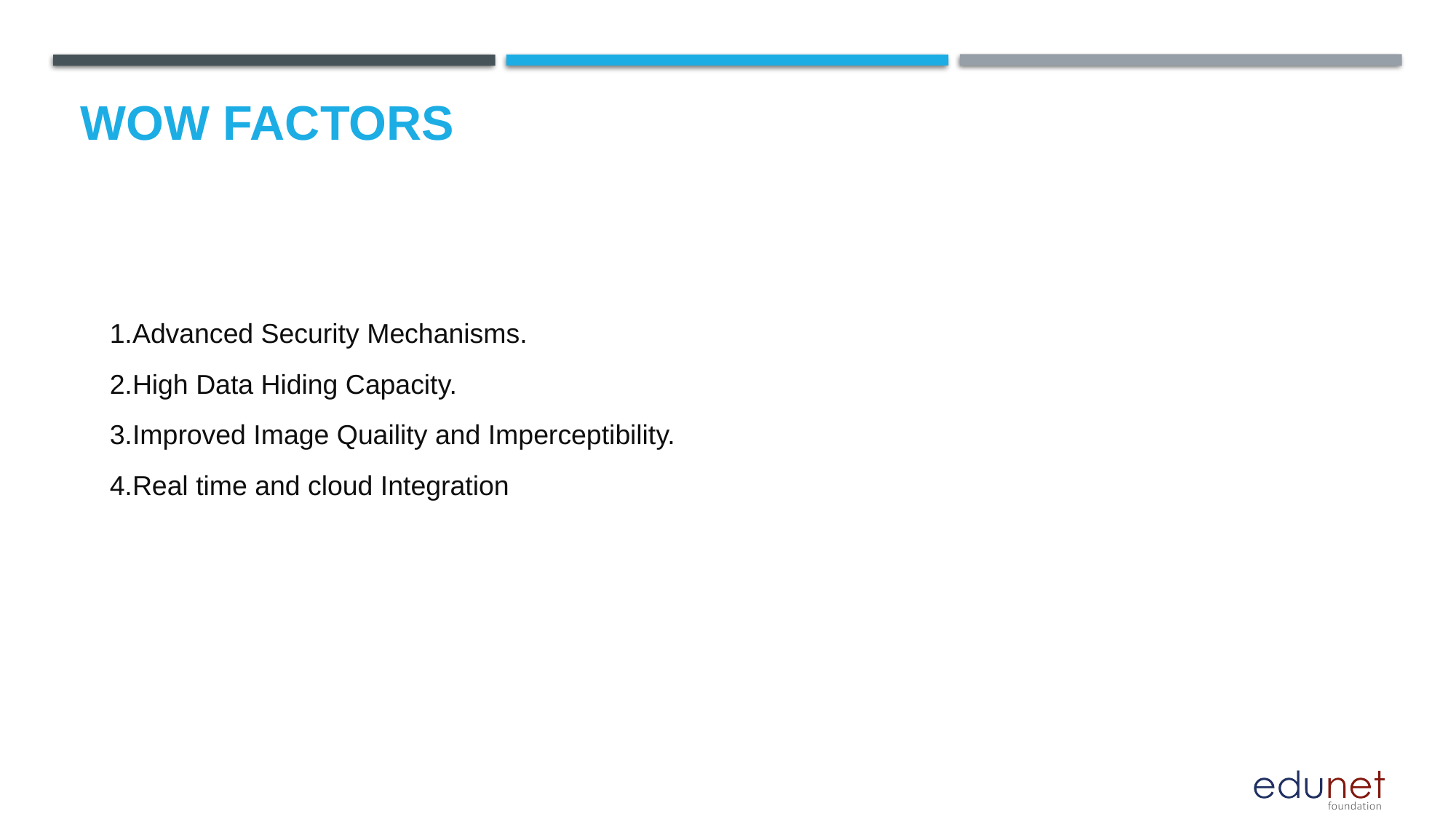

# Wow factors
1.Advanced Security Mechanisms.
2.High Data Hiding Capacity.
3.Improved Image Quaility and Imperceptibility.
4.Real time and cloud Integration